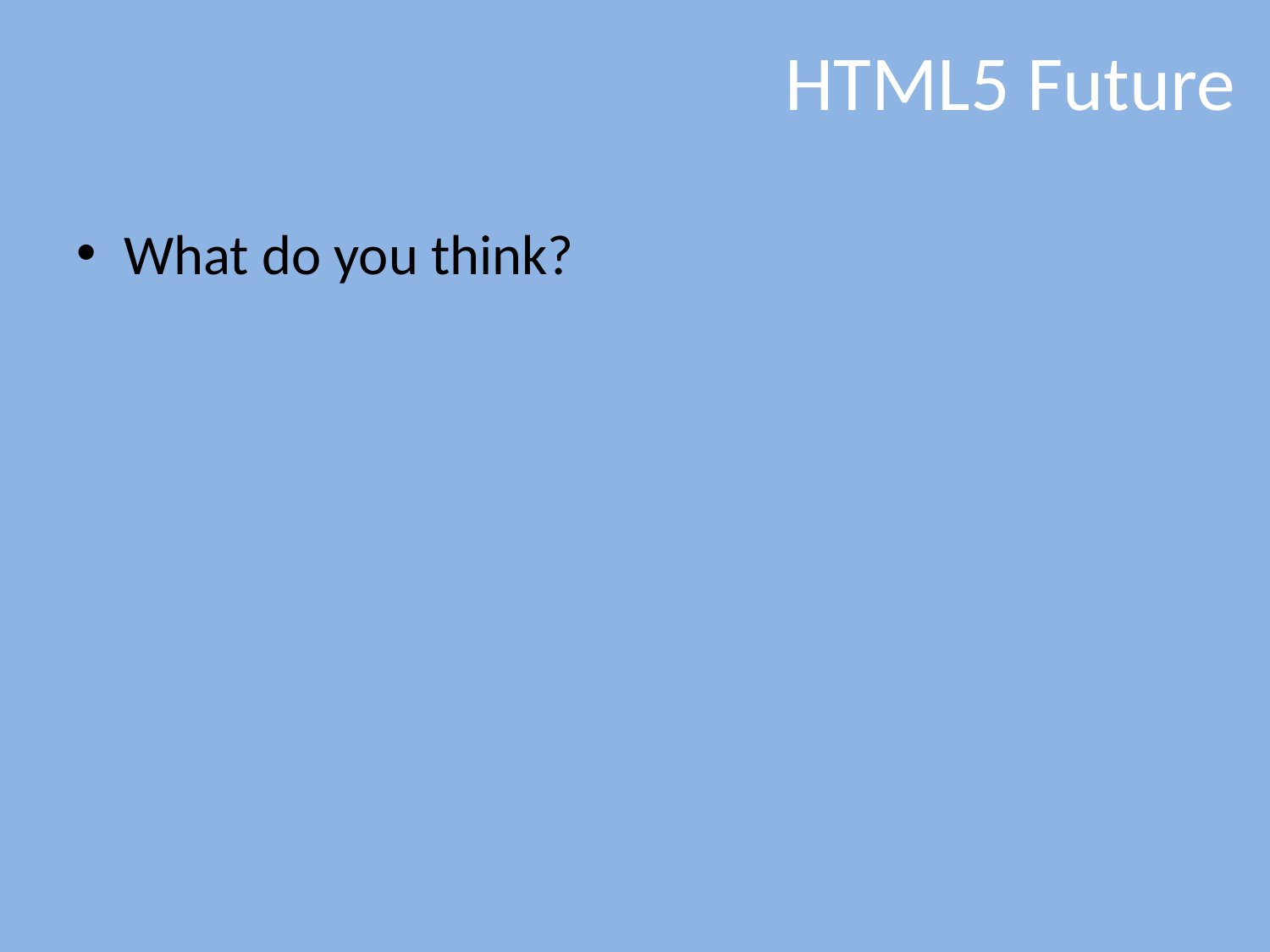

# HTML5 Future
What do you think?